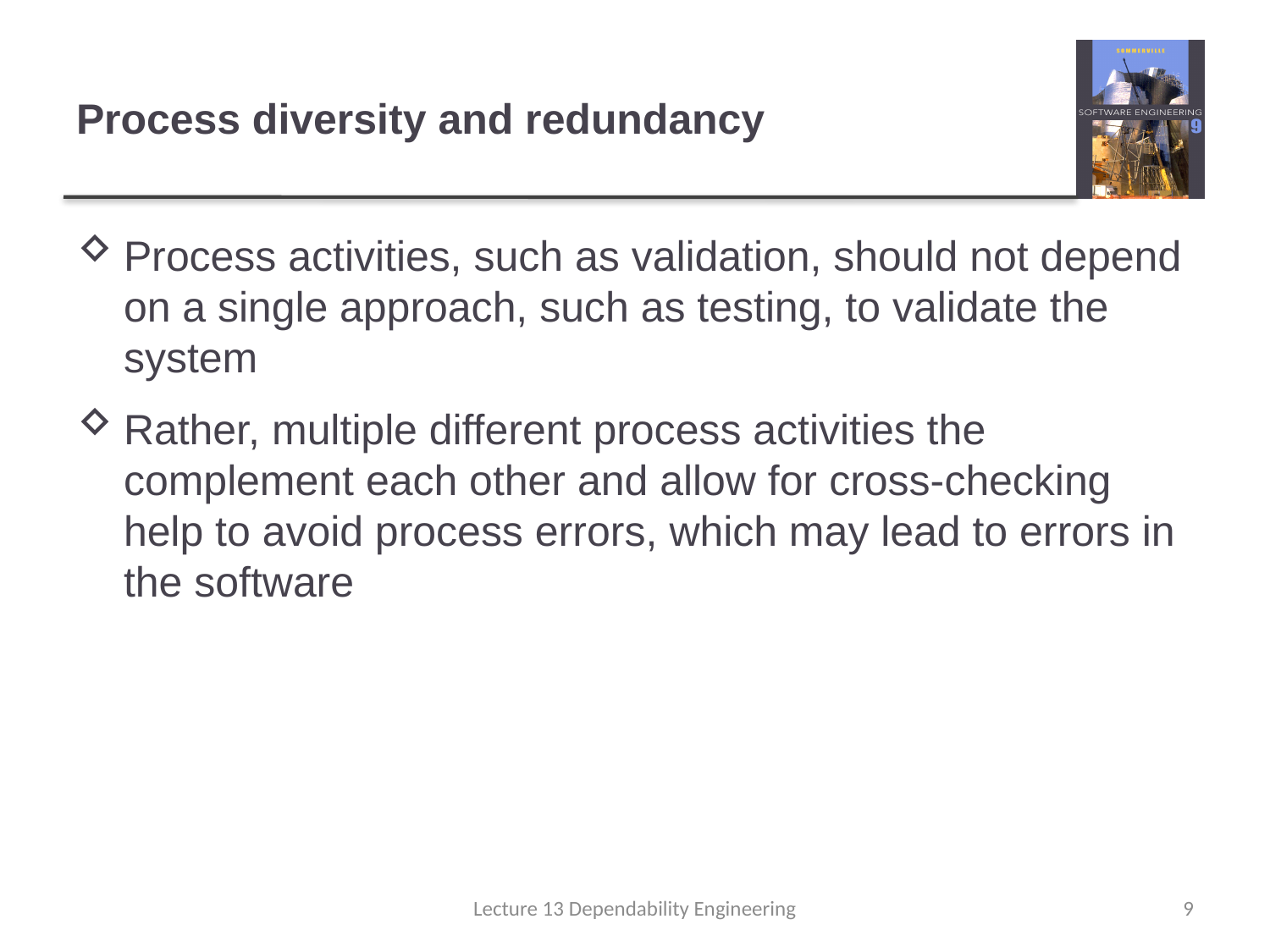

# Process diversity and redundancy
Process activities, such as validation, should not depend on a single approach, such as testing, to validate the system
Rather, multiple different process activities the complement each other and allow for cross-checking help to avoid process errors, which may lead to errors in the software
Lecture 13 Dependability Engineering
9